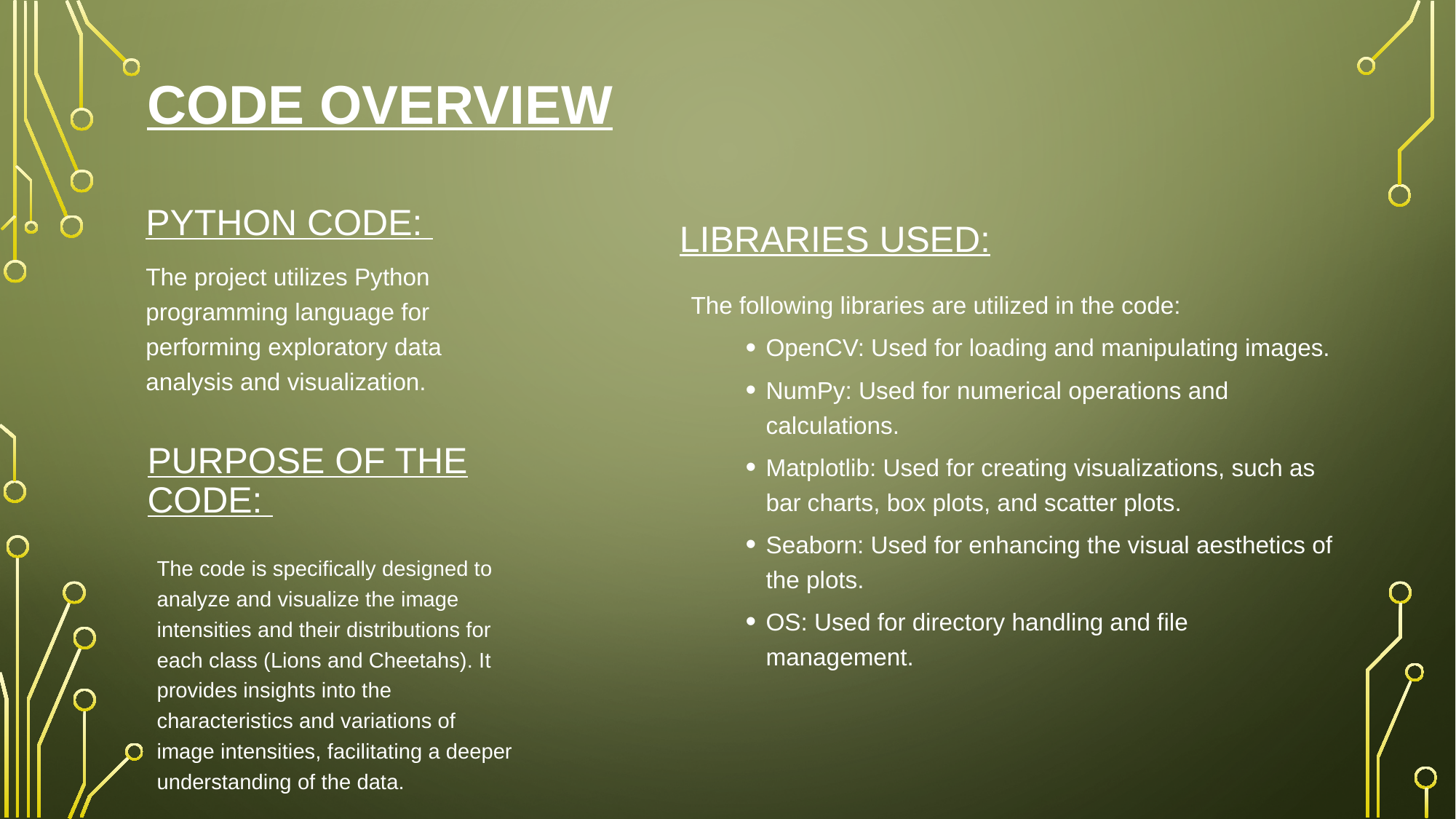

# Code Overview
Python Code:
Libraries Used:
The project utilizes Python programming language for performing exploratory data analysis and visualization.

The following libraries are utilized in the code:
OpenCV: Used for loading and manipulating images.
NumPy: Used for numerical operations and calculations.
Matplotlib: Used for creating visualizations, such as bar charts, box plots, and scatter plots.
Seaborn: Used for enhancing the visual aesthetics of the plots.
OS: Used for directory handling and file management.

Purpose of the Code:
The code is specifically designed to analyze and visualize the image intensities and their distributions for each class (Lions and Cheetahs). It provides insights into the characteristics and variations of image intensities, facilitating a deeper understanding of the data.